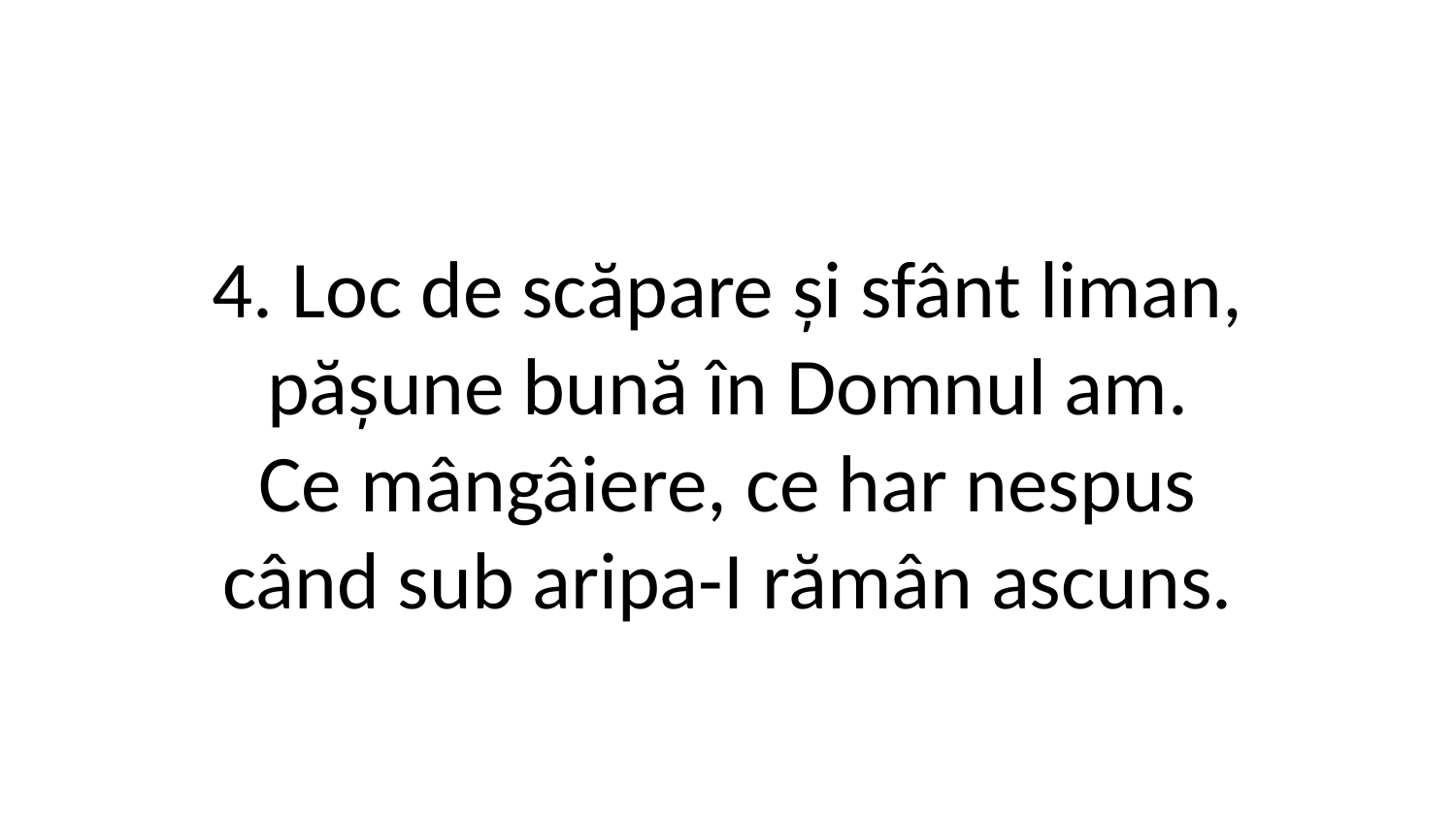

4. Loc de scăpare și sfânt liman,
pășune bună în Domnul am.
Ce mângâiere, ce har nespus
când sub aripa-I rămân ascuns.